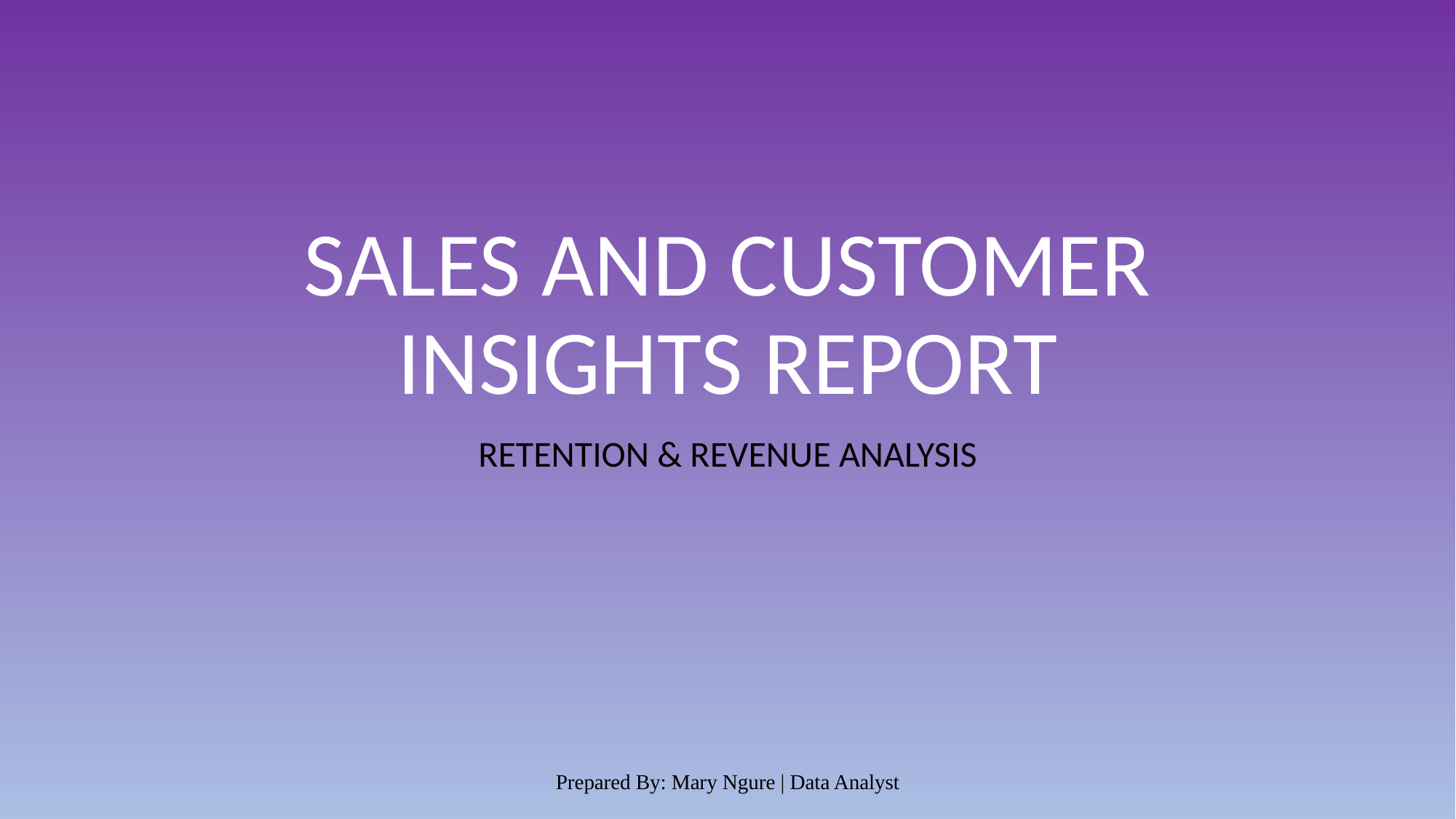

# SALES AND CUSTOMER INSIGHTS REPORT
RETENTION & REVENUE ANALYSIS
Prepared By: Mary Ngure | Data Analyst